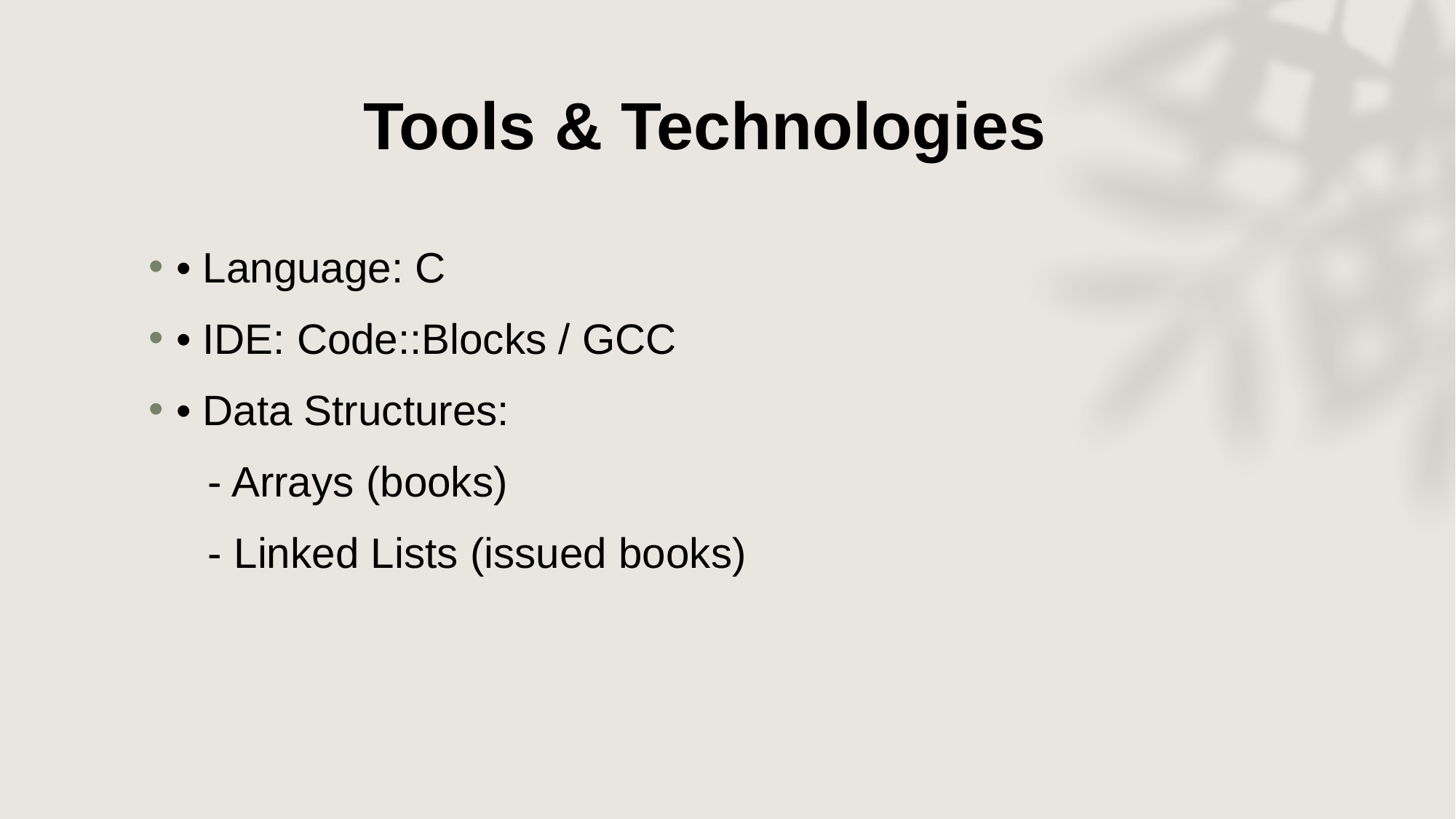

# Tools & Technologies
• Language: C
• IDE: Code::Blocks / GCC
• Data Structures:
     - Arrays (books)
     - Linked Lists (issued books)